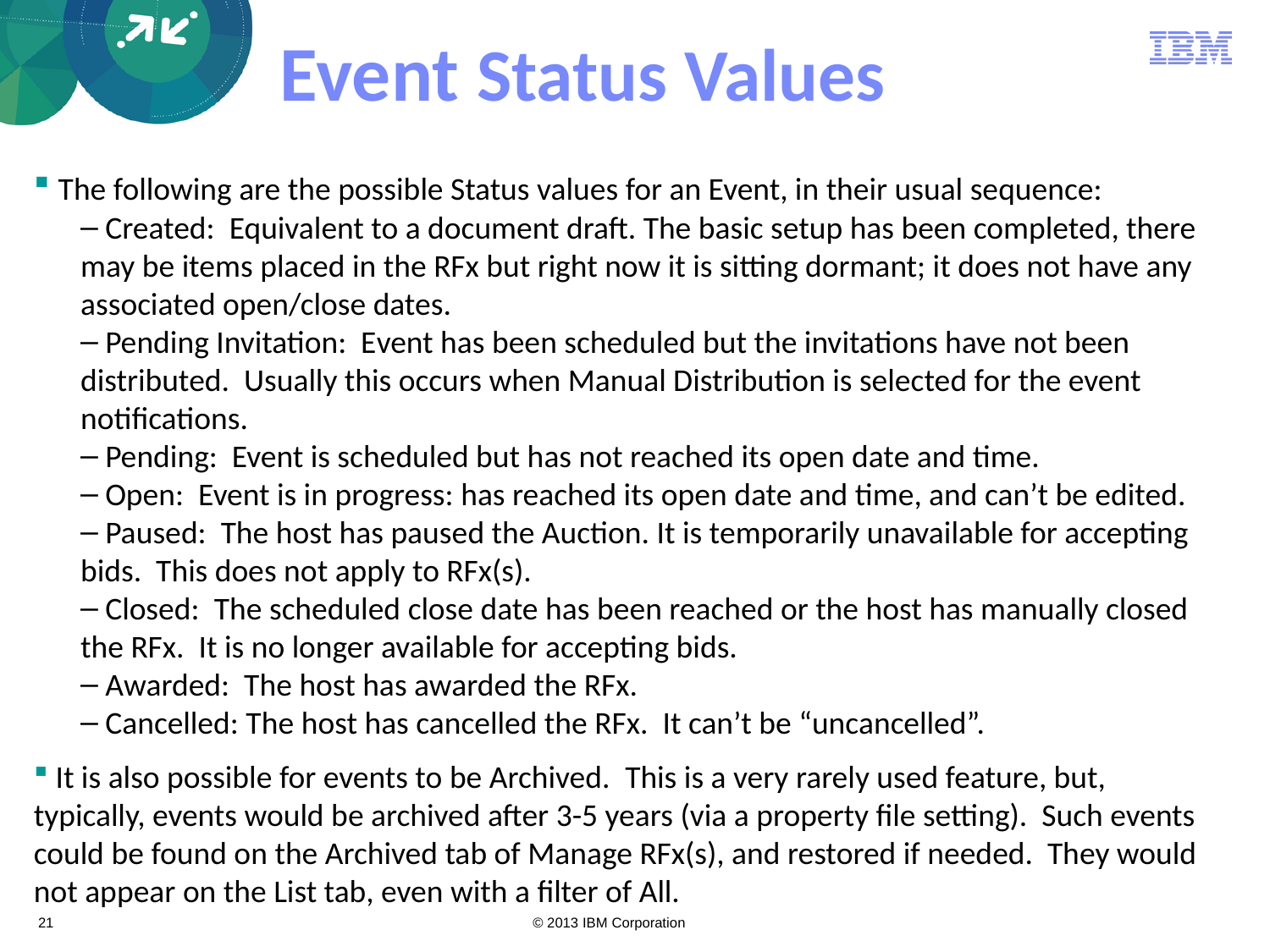

# Event Status Values
 The following are the possible Status values for an Event, in their usual sequence:
 Created:  Equivalent to a document draft. The basic setup has been completed, there may be items placed in the RFx but right now it is sitting dormant; it does not have any associated open/close dates.
 Pending Invitation:  Event has been scheduled but the invitations have not been distributed.  Usually this occurs when Manual Distribution is selected for the event notifications.
 Pending:  Event is scheduled but has not reached its open date and time.
 Open:  Event is in progress: has reached its open date and time, and can’t be edited.
 Paused:  The host has paused the Auction. It is temporarily unavailable for accepting bids.  This does not apply to RFx(s).
 Closed:  The scheduled close date has been reached or the host has manually closed the RFx.  It is no longer available for accepting bids.
 Awarded:  The host has awarded the RFx.
 Cancelled: The host has cancelled the RFx.  It can’t be “uncancelled”.
 It is also possible for events to be Archived.  This is a very rarely used feature, but, typically, events would be archived after 3-5 years (via a property file setting).  Such events could be found on the Archived tab of Manage RFx(s), and restored if needed.  They would not appear on the List tab, even with a filter of All.
21